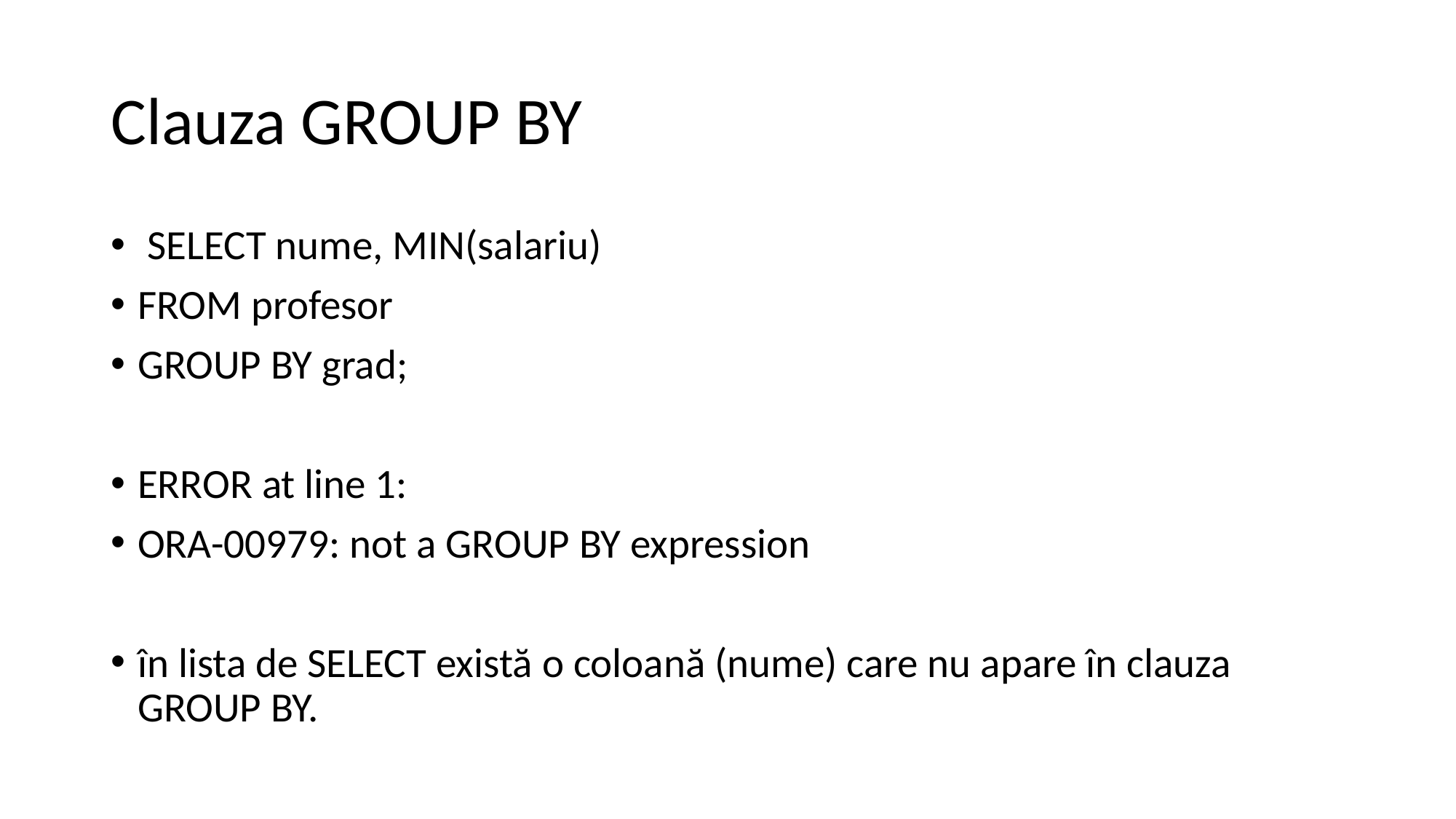

# Clauza GROUP BY
 SELECT nume, MIN(salariu)
FROM profesor
GROUP BY grad;

ERROR at line 1:
ORA-00979: not a GROUP BY expression

în lista de SELECT există o coloană (nume) care nu apare în clauza GROUP BY.